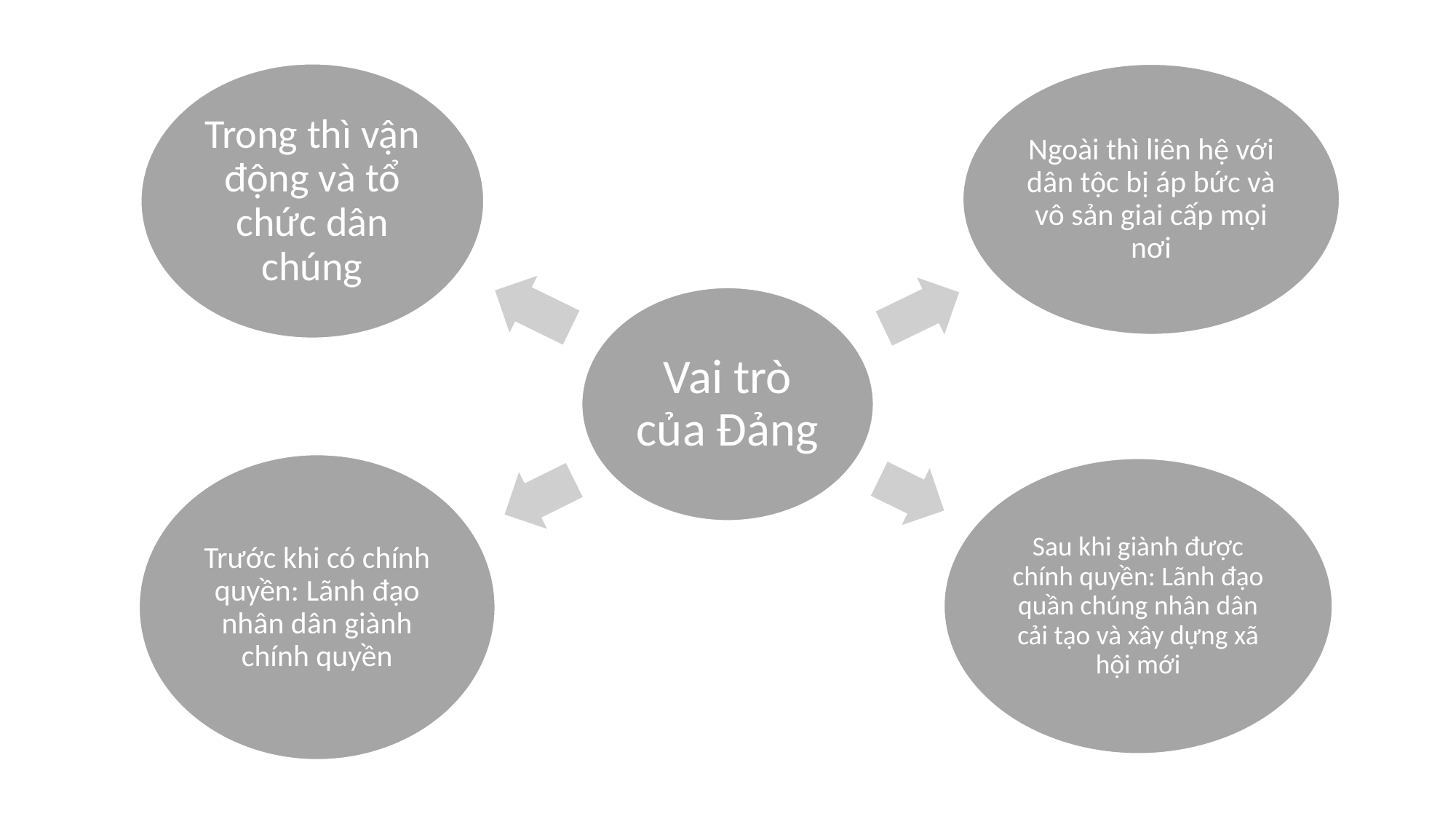

Vai trò của Đảng

Trong thì vận động và tổ chức dân chúng

Sau khi giành được chính quyền: Lãnh đạo quần chúng nhân dân cải tạo và xây dựng xã hội mới

Trước khi có chính quyền: Lãnh đạo nhân dân giành chính quyền

Ngoài thì liên hệ với dân tộc bị áp bức và vô sản giai cấp mọi nơi